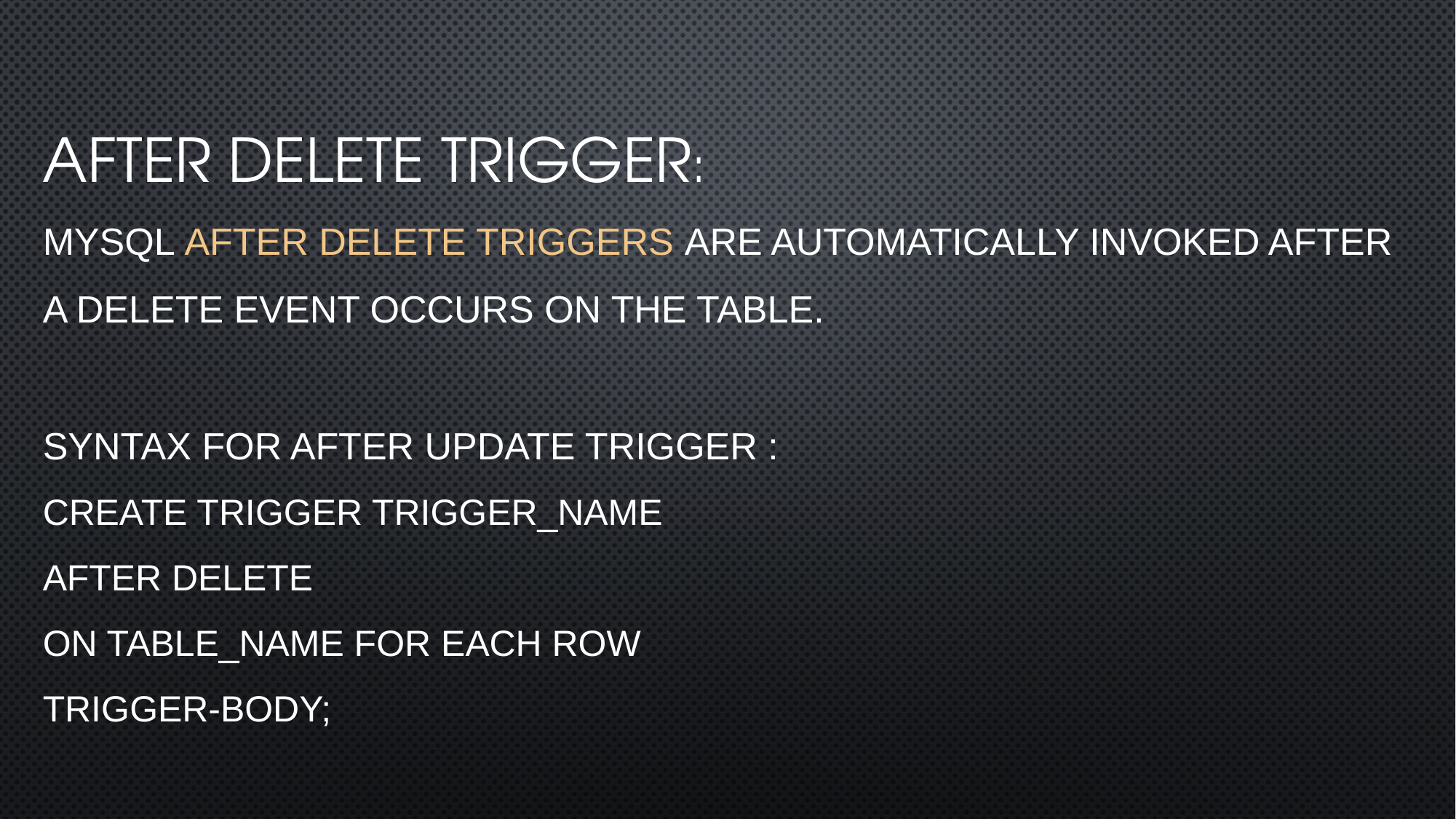

# After delete trigger: mysql after delete triggers are automatically invoked after a delete event occurs on the table. Syntax for after update trigger : create trigger trigger_name after delete on table_name for each row trigger-body;